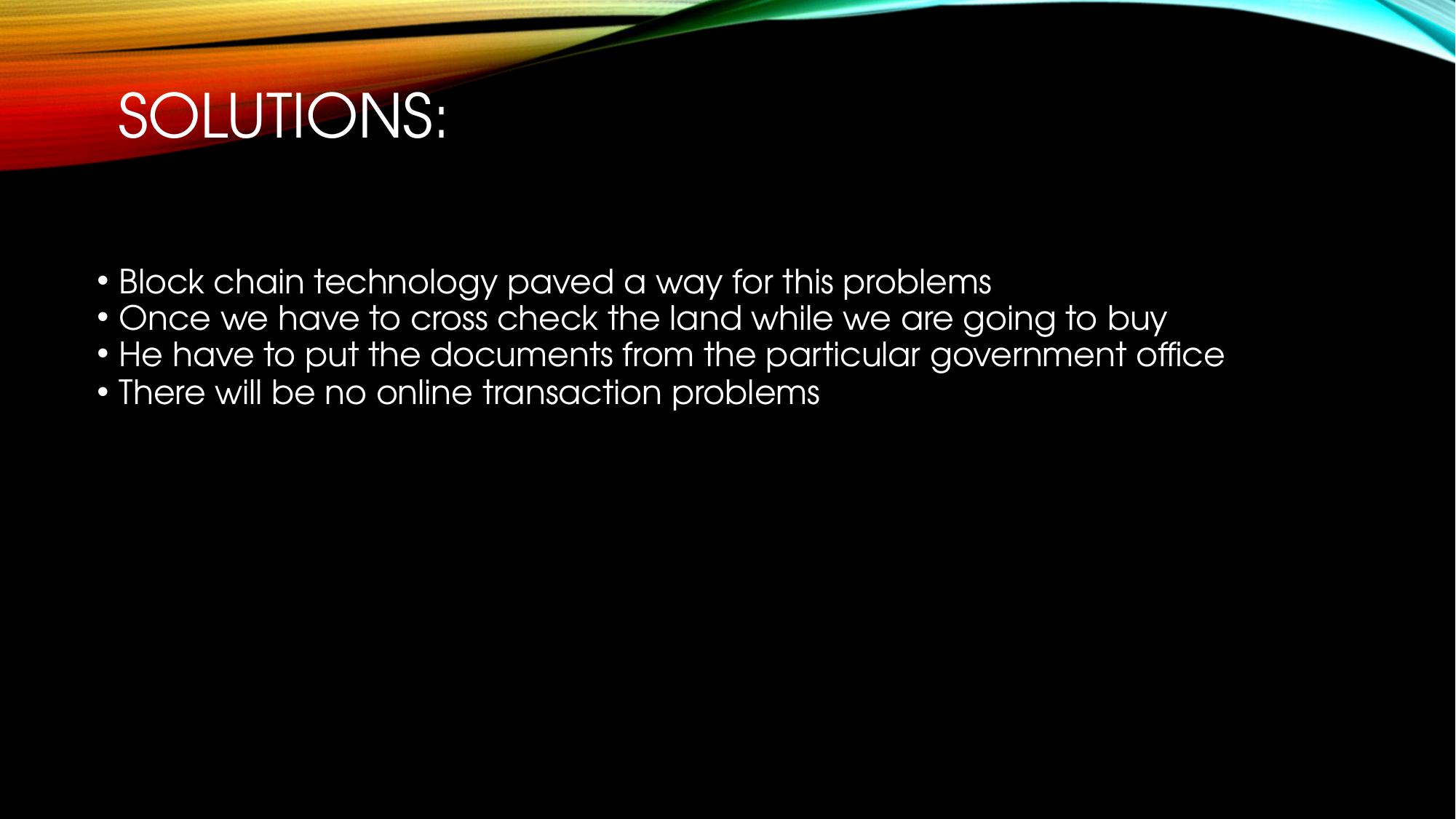

# SOLUTIONS:
Block chain technology paved a way for this problems
Once we have to cross check the land while we are going to buy
He have to put the documents from the particular government office
There will be no online transaction problems